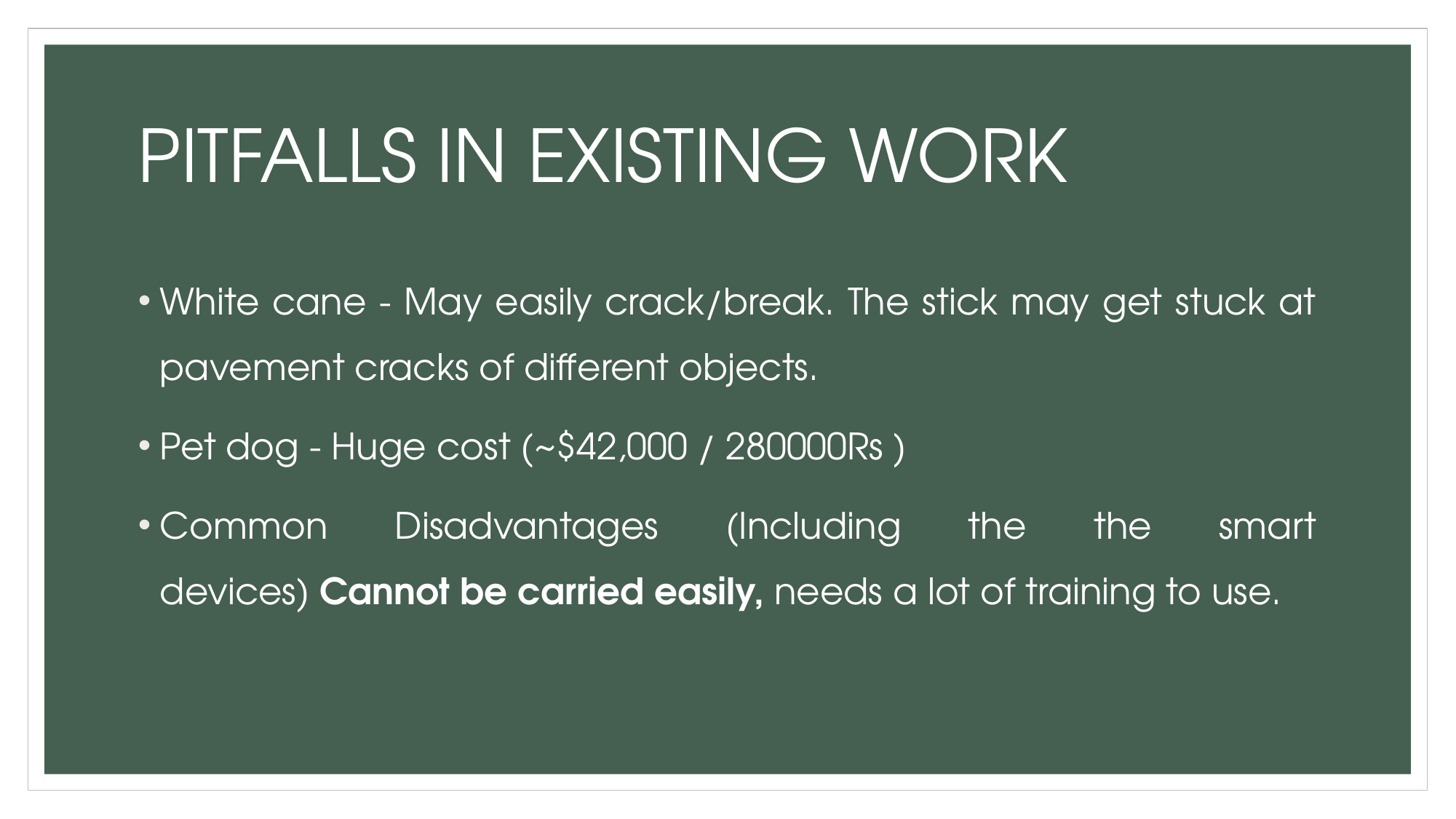

# PITFALLS IN EXISTING WORK
White cane - May easily crack/break. The stick may get stuck at pavement cracks of different objects.
Pet dog - Huge cost (~$42,000 / 280000Rs )
Common Disadvantages (Including the the smart devices) Cannot be carried easily, needs a lot of training to use.